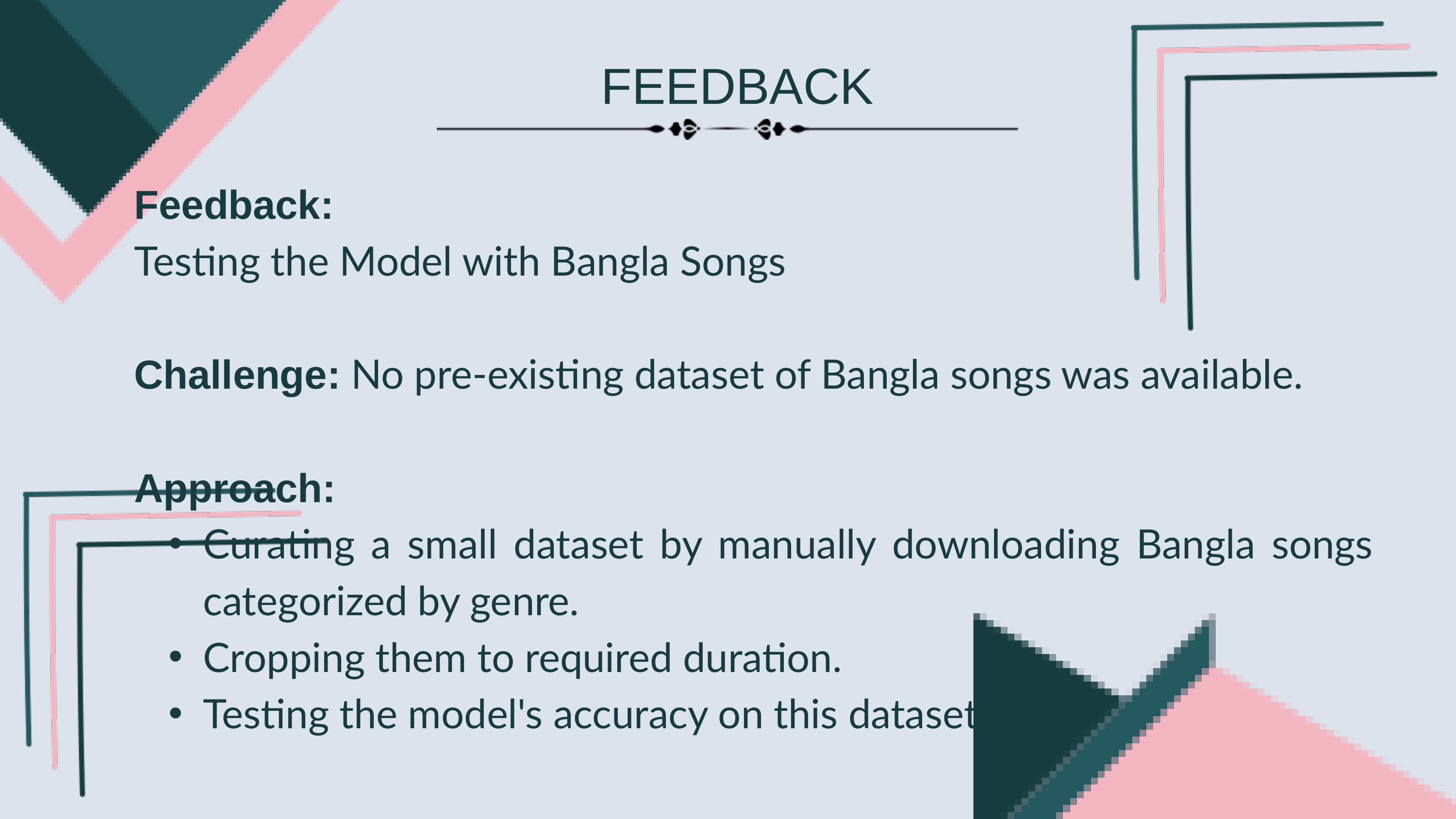

FEEDBACK

Feedback:
Testing the Model with Bangla Songs

Challenge: No pre-existing dataset of Bangla songs was available.

Approach:
Curating a small dataset by manually downloading Bangla songs categorized by genre.
Cropping them to required duration.
Testing the model's accuracy on this dataset.